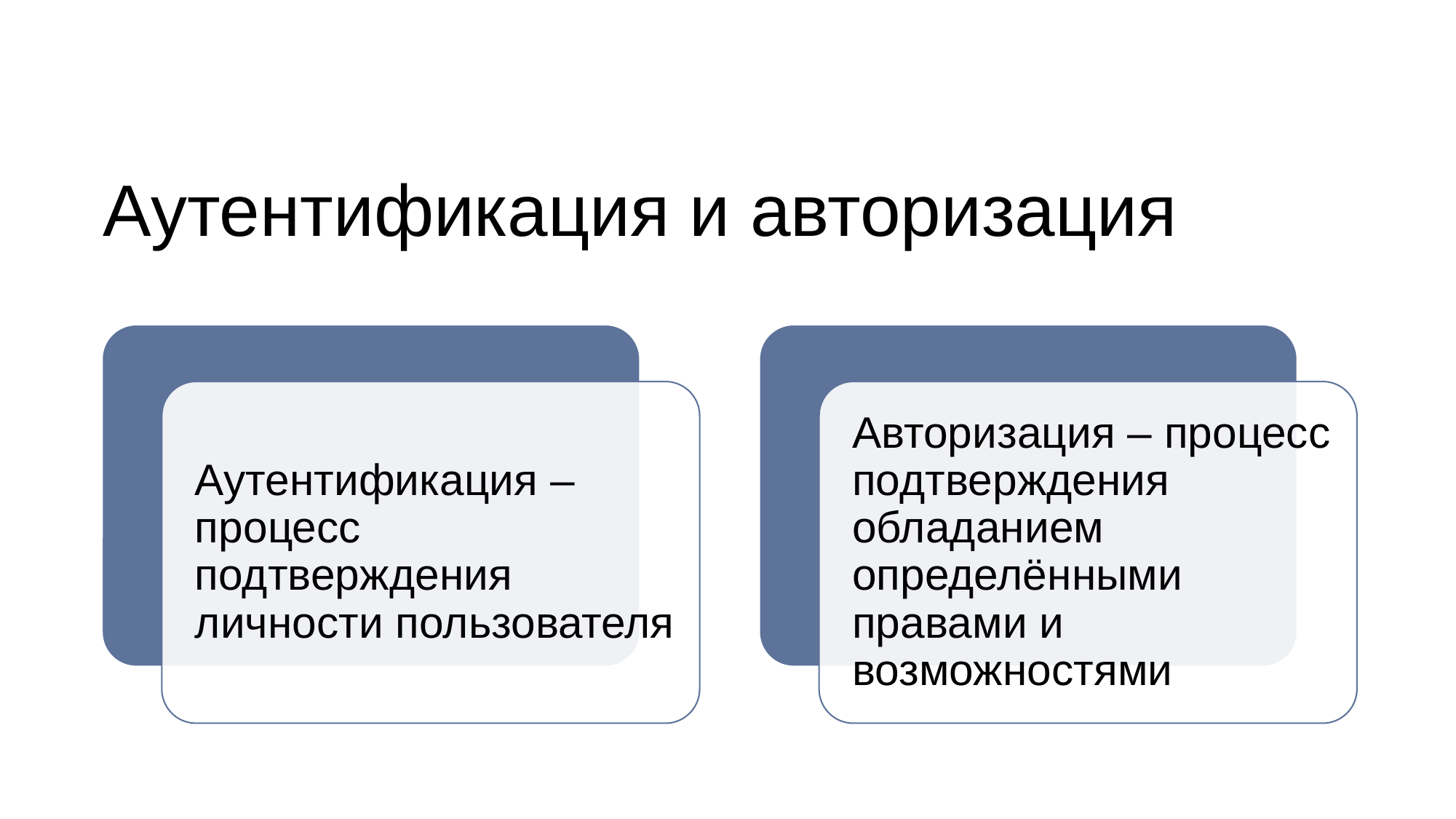

# Аутентификация и авторизация
Аутентификация – процесс подтверждения личности пользователя
Авторизация – процесс подтверждения обладанием определёнными правами и возможностями